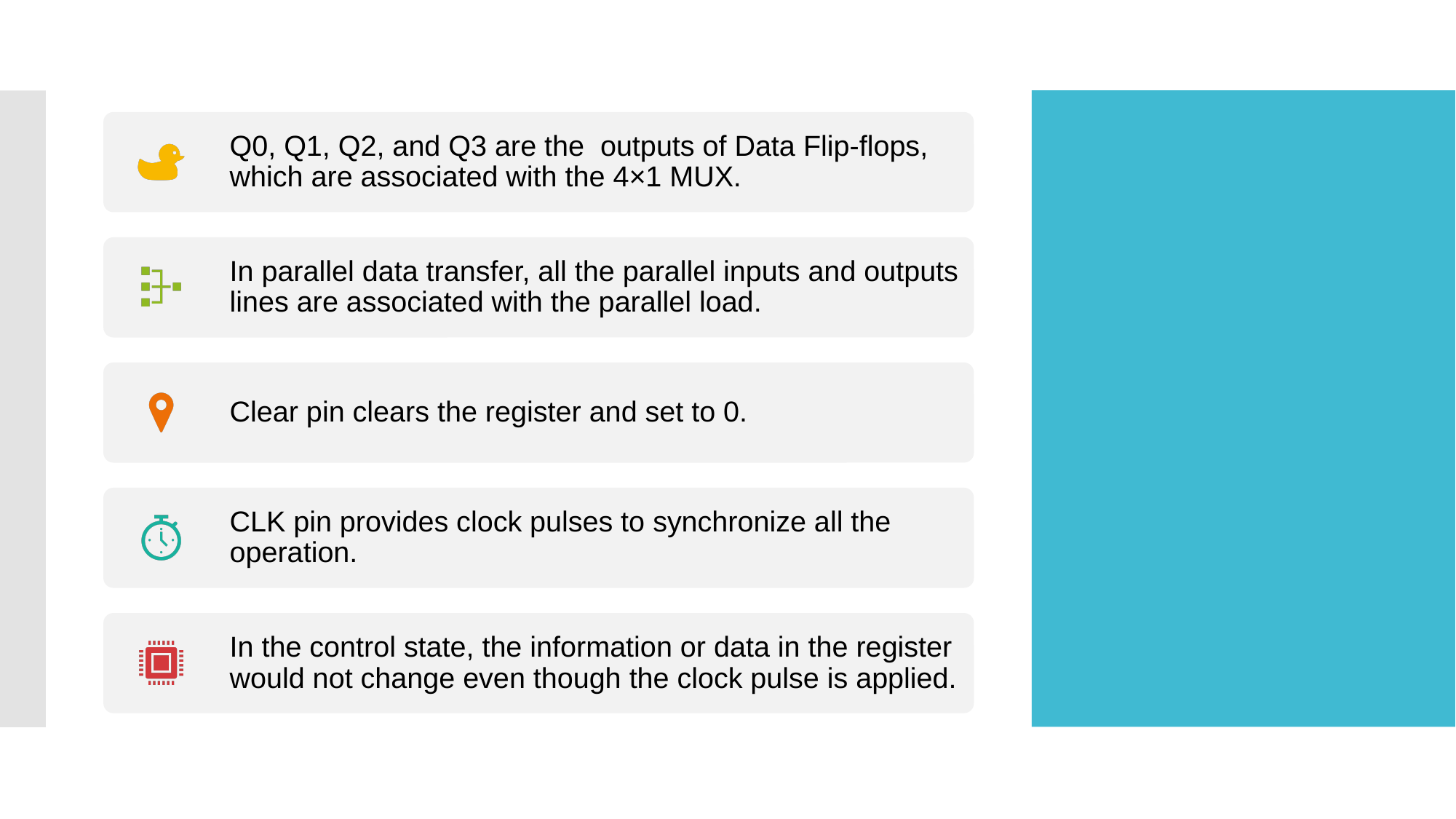

Q0, Q1, Q2, and Q3 are the  outputs of Data Flip-flops, which are associated with the 4×1 MUX.
In parallel data transfer, all the parallel inputs and outputs lines are associated with the parallel load.
Clear pin clears the register and set to 0.
CLK pin provides clock pulses to synchronize all the operation.
In the control state, the information or data in the register would not change even though the clock pulse is applied.